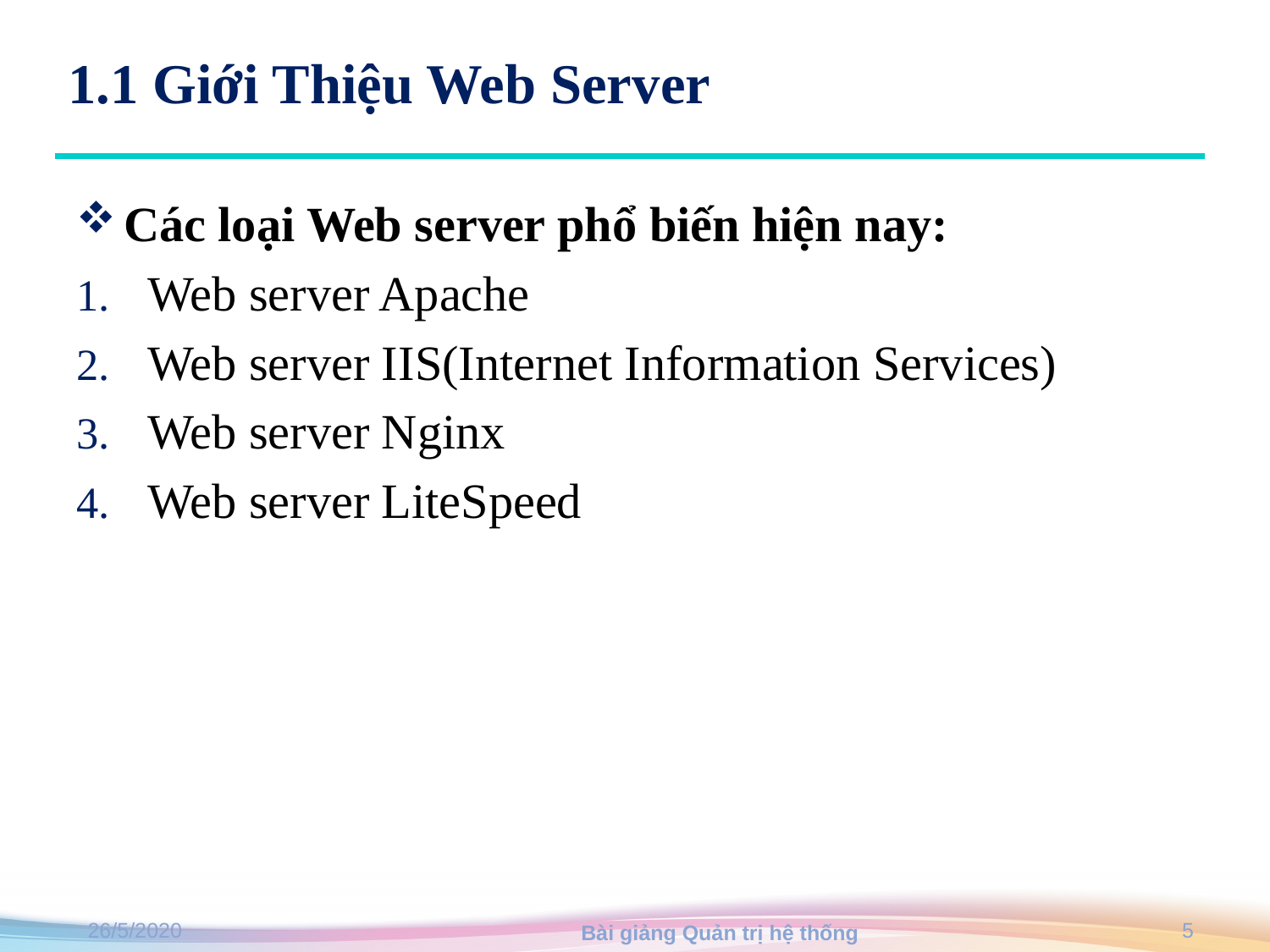

# 1.1 Giới Thiệu Web Server
Các loại Web server phổ biến hiện nay:
Web server Apache
Web server IIS(Internet Information Services)
Web server Nginx
Web server LiteSpeed

Bài giảng Quản trị hệ thống
26/5/2020
5